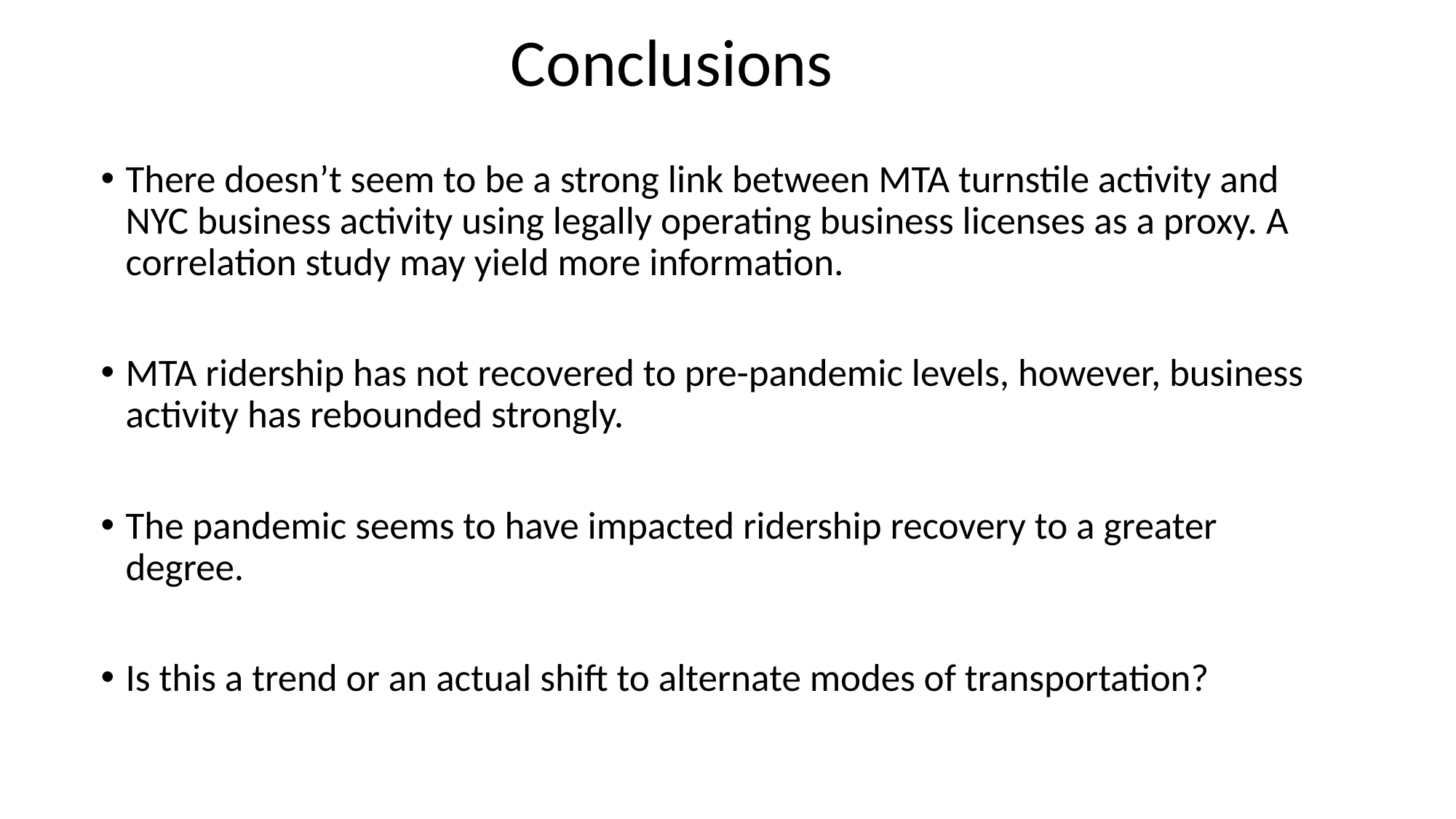

# Conclusions
There doesn’t seem to be a strong link between MTA turnstile activity and NYC business activity using legally operating business licenses as a proxy. A correlation study may yield more information.

MTA ridership has not recovered to pre-pandemic levels, however, business activity has rebounded strongly.

The pandemic seems to have impacted ridership recovery to a greater degree.

Is this a trend or an actual shift to alternate modes of transportation?